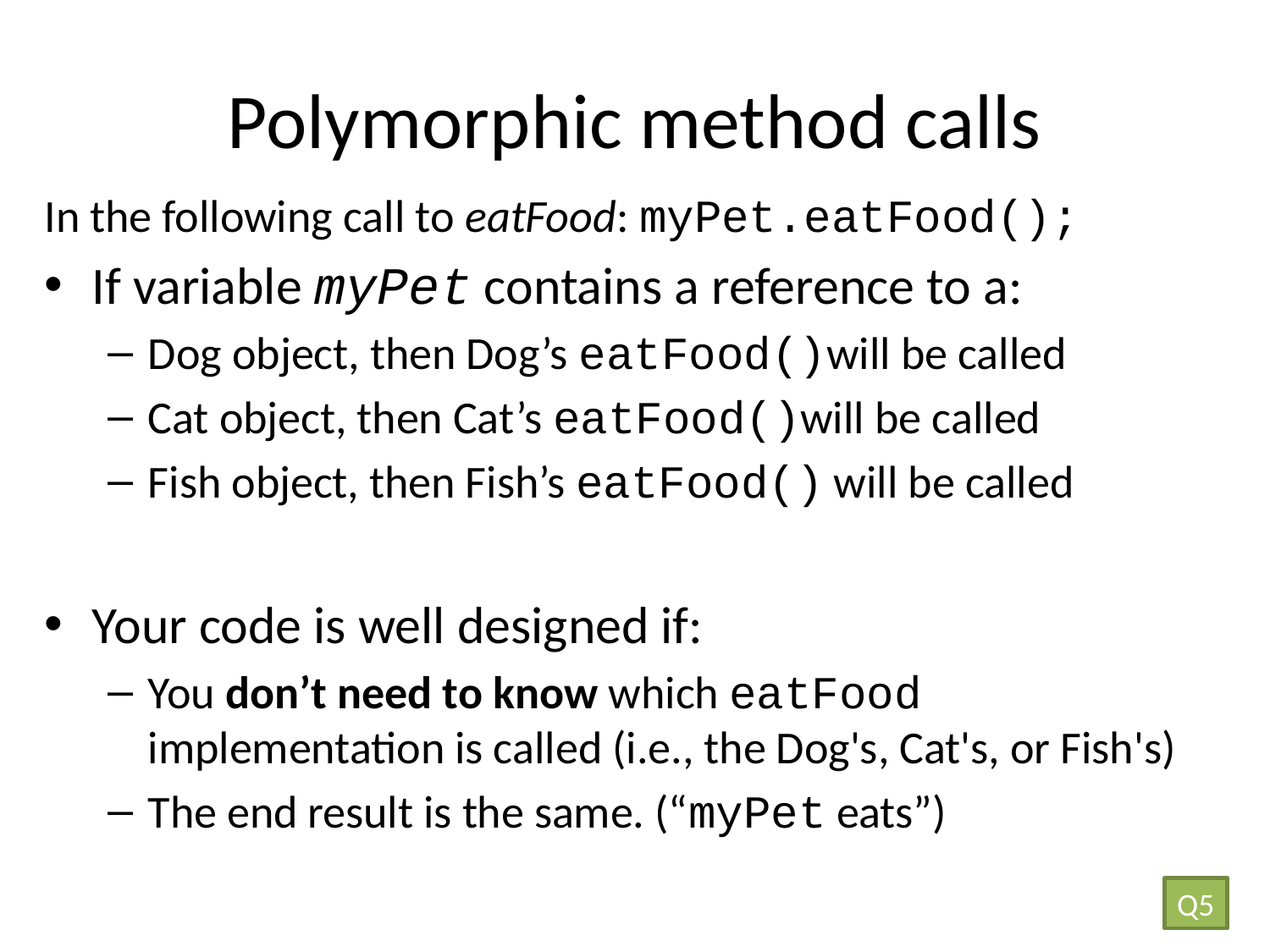

# Polymorphic method calls
In the following call to eatFood: myPet.eatFood();
If variable myPet contains a reference to a:
Dog object, then Dog’s eatFood()will be called
Cat object, then Cat’s eatFood()will be called
Fish object, then Fish’s eatFood() will be called

Your code is well designed if:
You don’t need to know which eatFood  implementation is called (i.e., the Dog's, Cat's, or Fish's)
The end result is the same. (“myPet eats”)
Q5